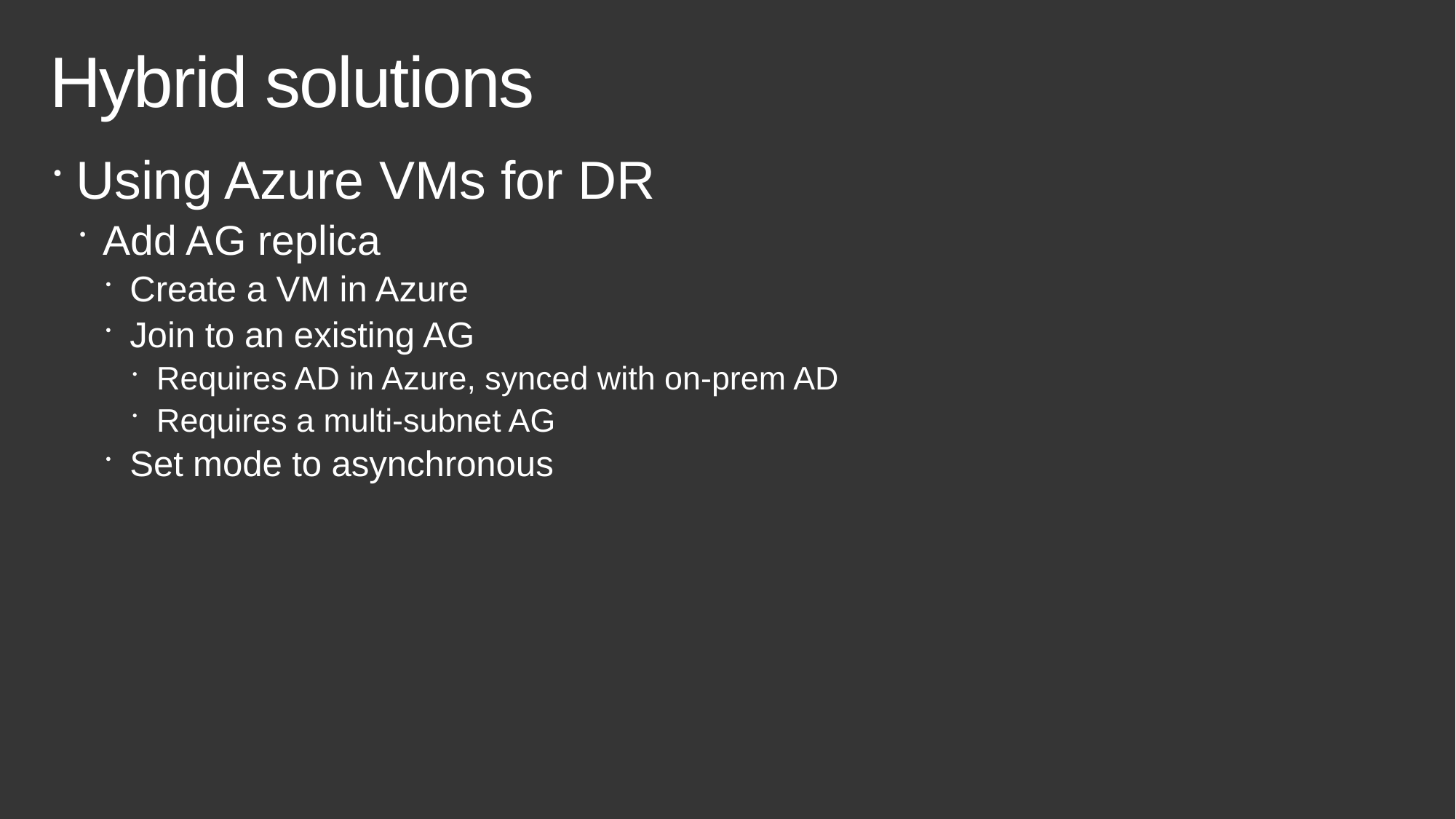

# Hybrid solutions
Using Azure VMs for DR
Add AG replica
Create a VM in Azure
Join to an existing AG
Requires AD in Azure, synced with on-prem AD
Requires a multi-subnet AG
Set mode to asynchronous